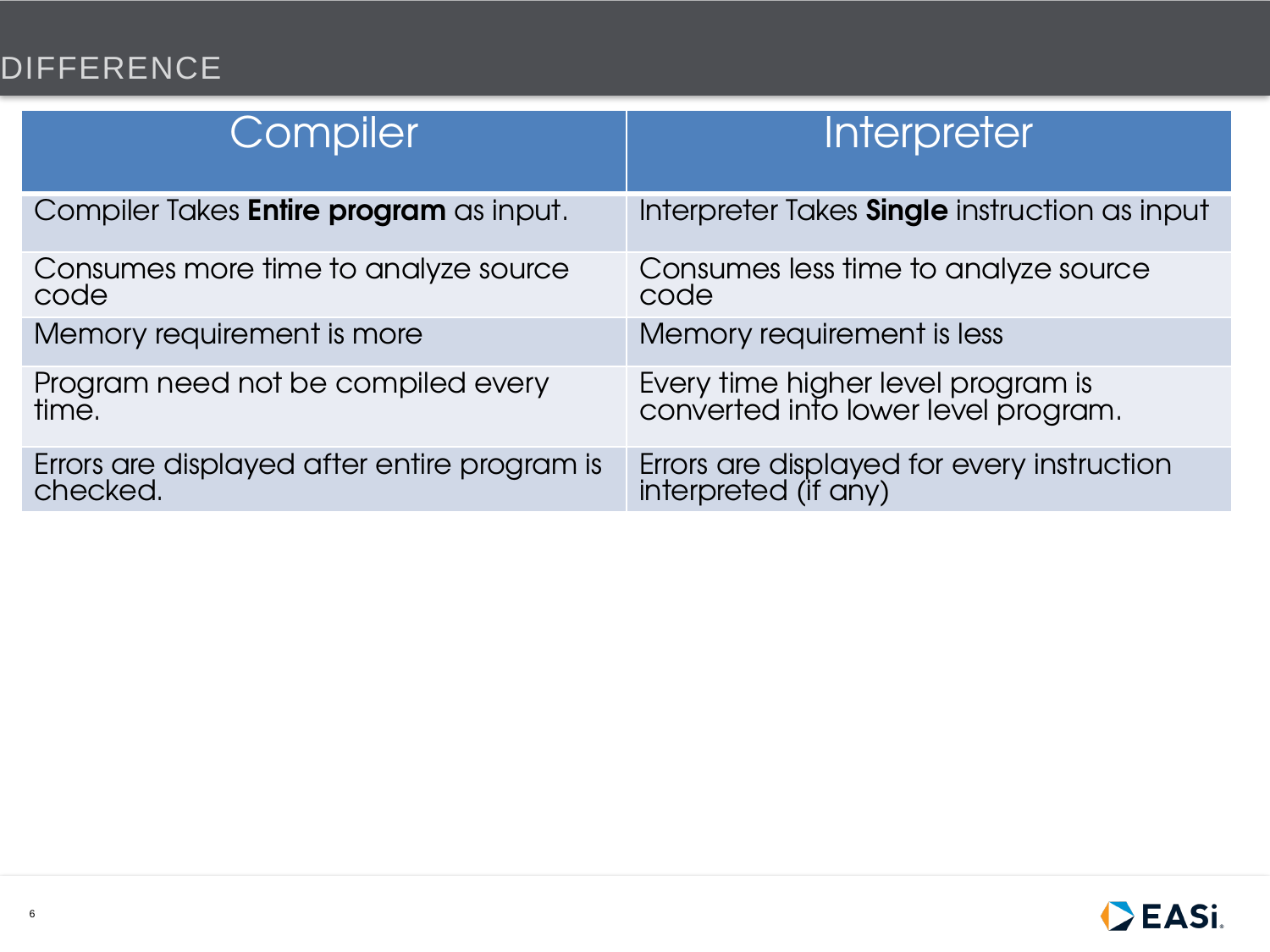

# Difference
| Compiler | Interpreter |
| --- | --- |
| Compiler Takes Entire program as input. | Interpreter Takes Single instruction as input |
| Consumes more time to analyze source code | Consumes less time to analyze source code |
| Memory requirement is more | Memory requirement is less |
| Program need not be compiled every time. | Every time higher level program is converted into lower level program. |
| Errors are displayed after entire program is checked. | Errors are displayed for every instruction interpreted (if any) |
6